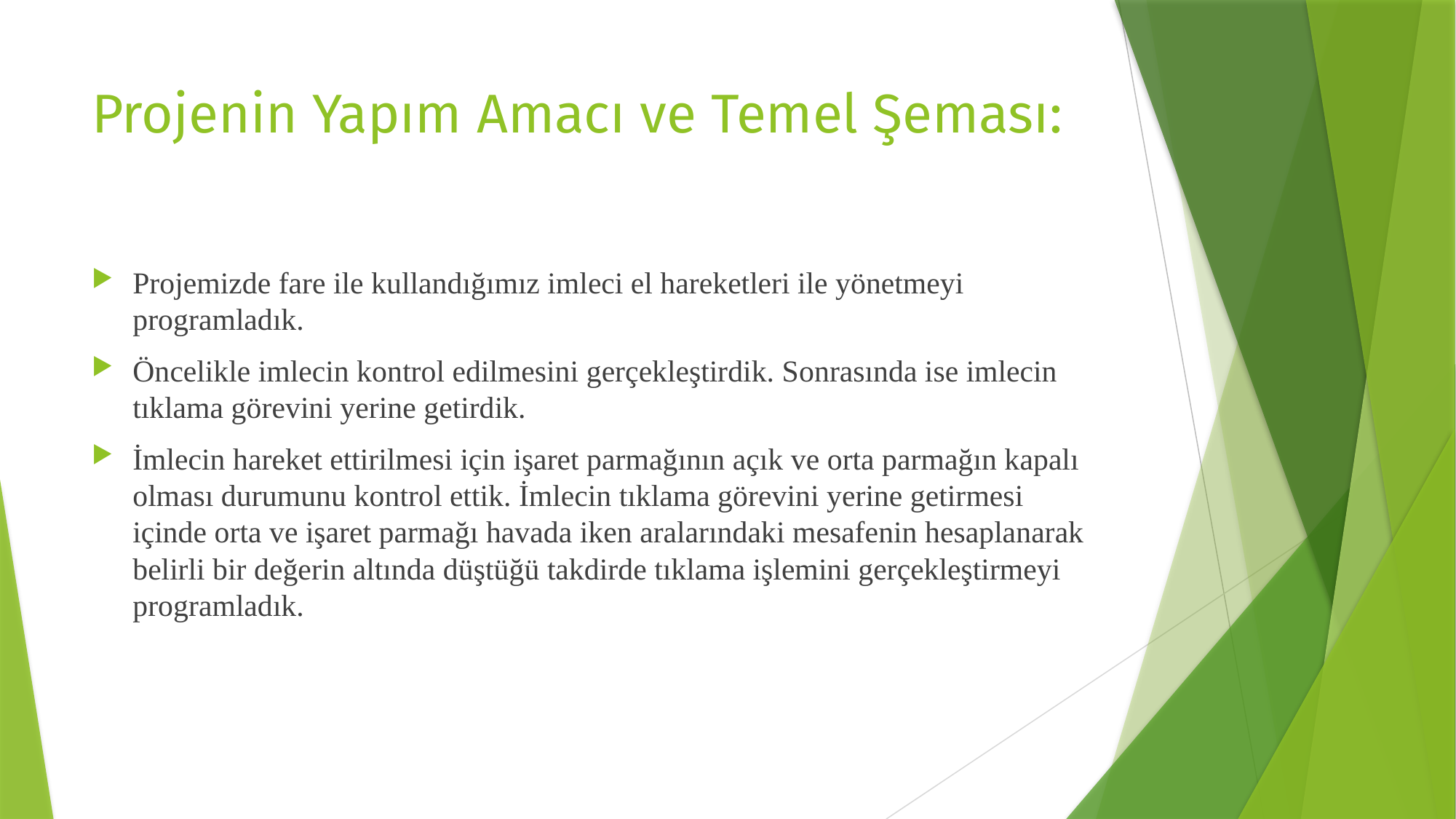

# Projenin Yapım Amacı ve Temel Şeması:
Projemizde fare ile kullandığımız imleci el hareketleri ile yönetmeyi programladık.
Öncelikle imlecin kontrol edilmesini gerçekleştirdik. Sonrasında ise imlecin tıklama görevini yerine getirdik.
İmlecin hareket ettirilmesi için işaret parmağının açık ve orta parmağın kapalı olması durumunu kontrol ettik. İmlecin tıklama görevini yerine getirmesi içinde orta ve işaret parmağı havada iken aralarındaki mesafenin hesaplanarak belirli bir değerin altında düştüğü takdirde tıklama işlemini gerçekleştirmeyi programladık.